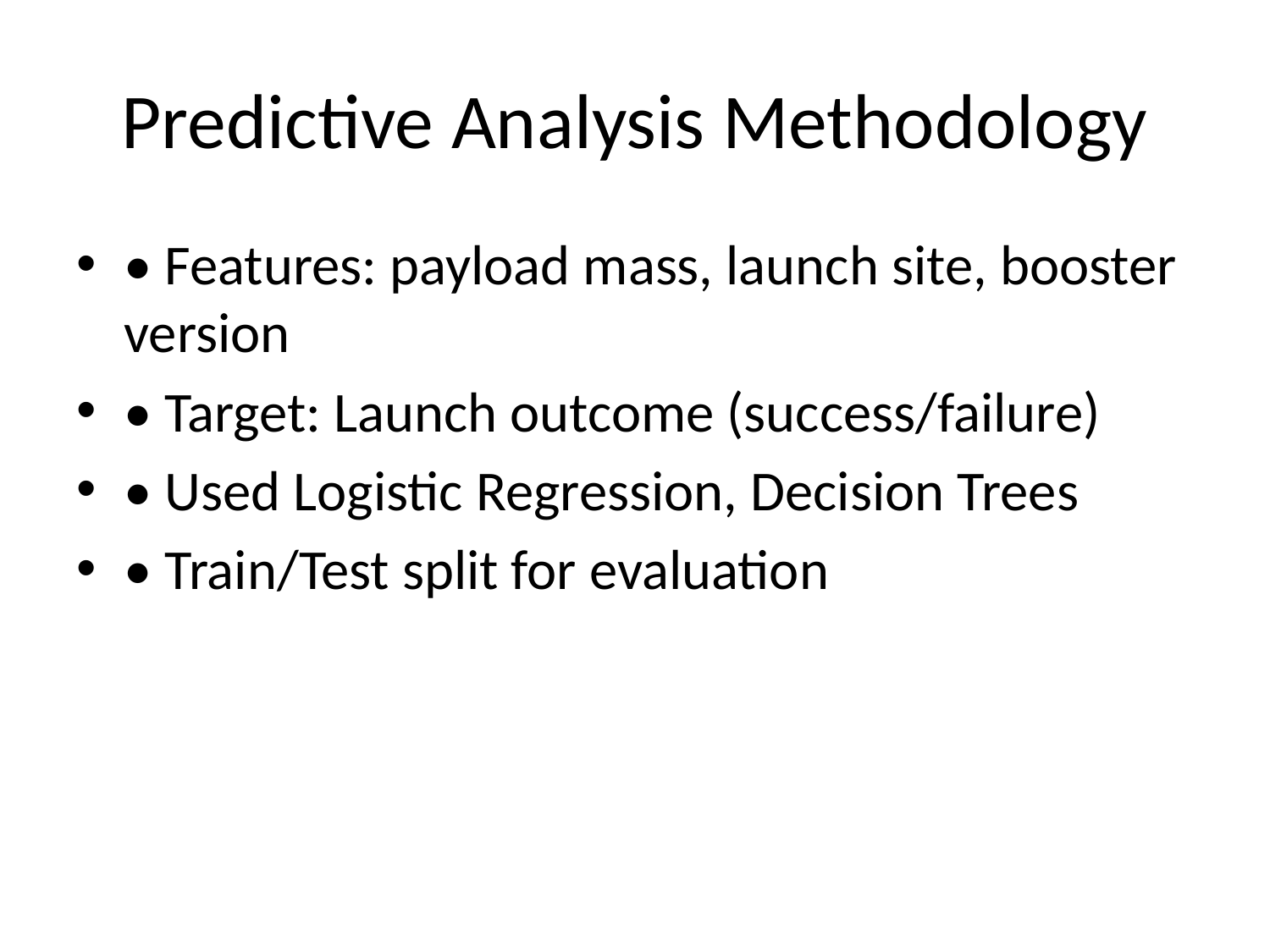

# Predictive Analysis Methodology
• Features: payload mass, launch site, booster version
• Target: Launch outcome (success/failure)
• Used Logistic Regression, Decision Trees
• Train/Test split for evaluation